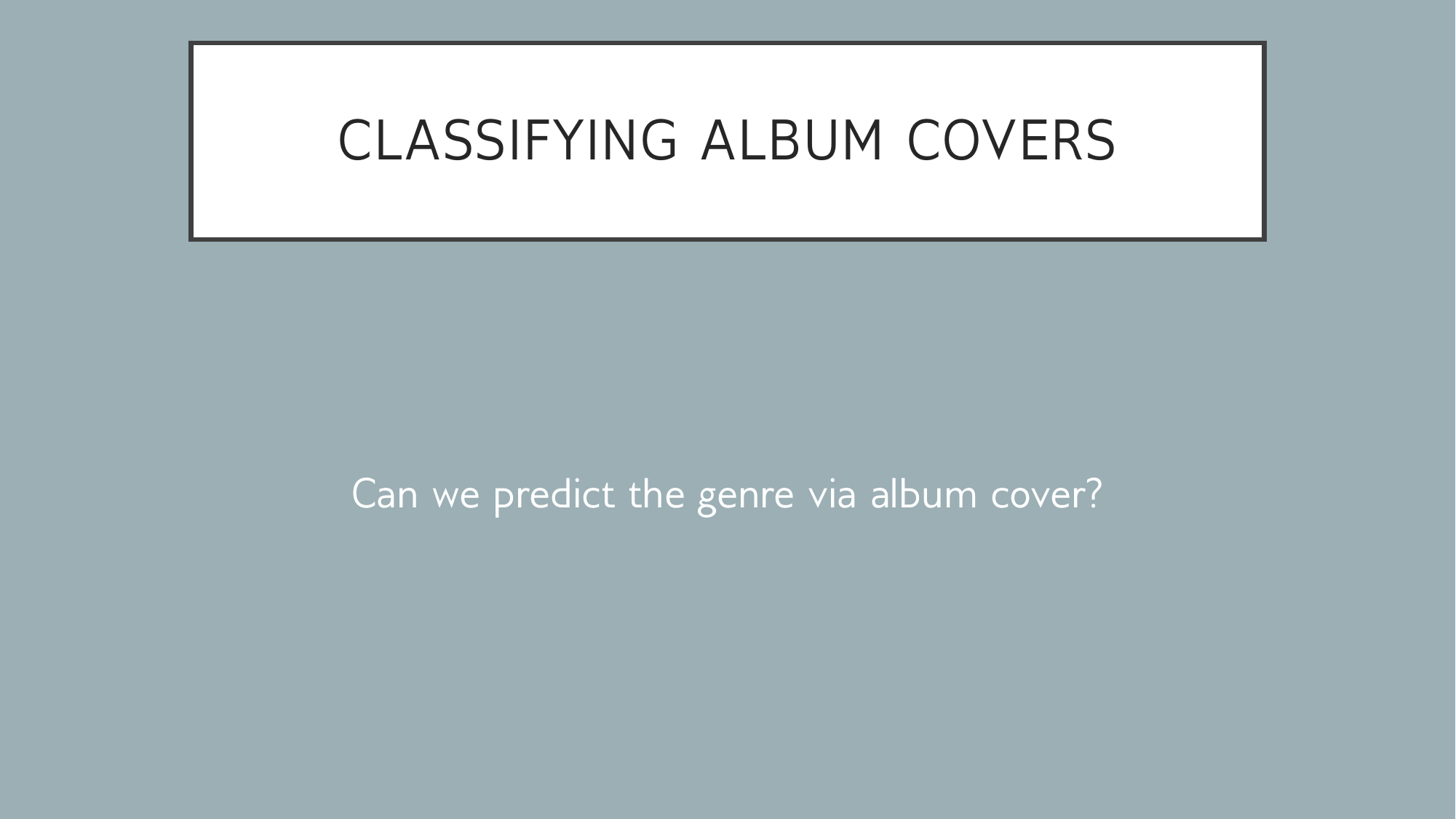

# Classifying Album Covers
Can we predict the genre via album cover?